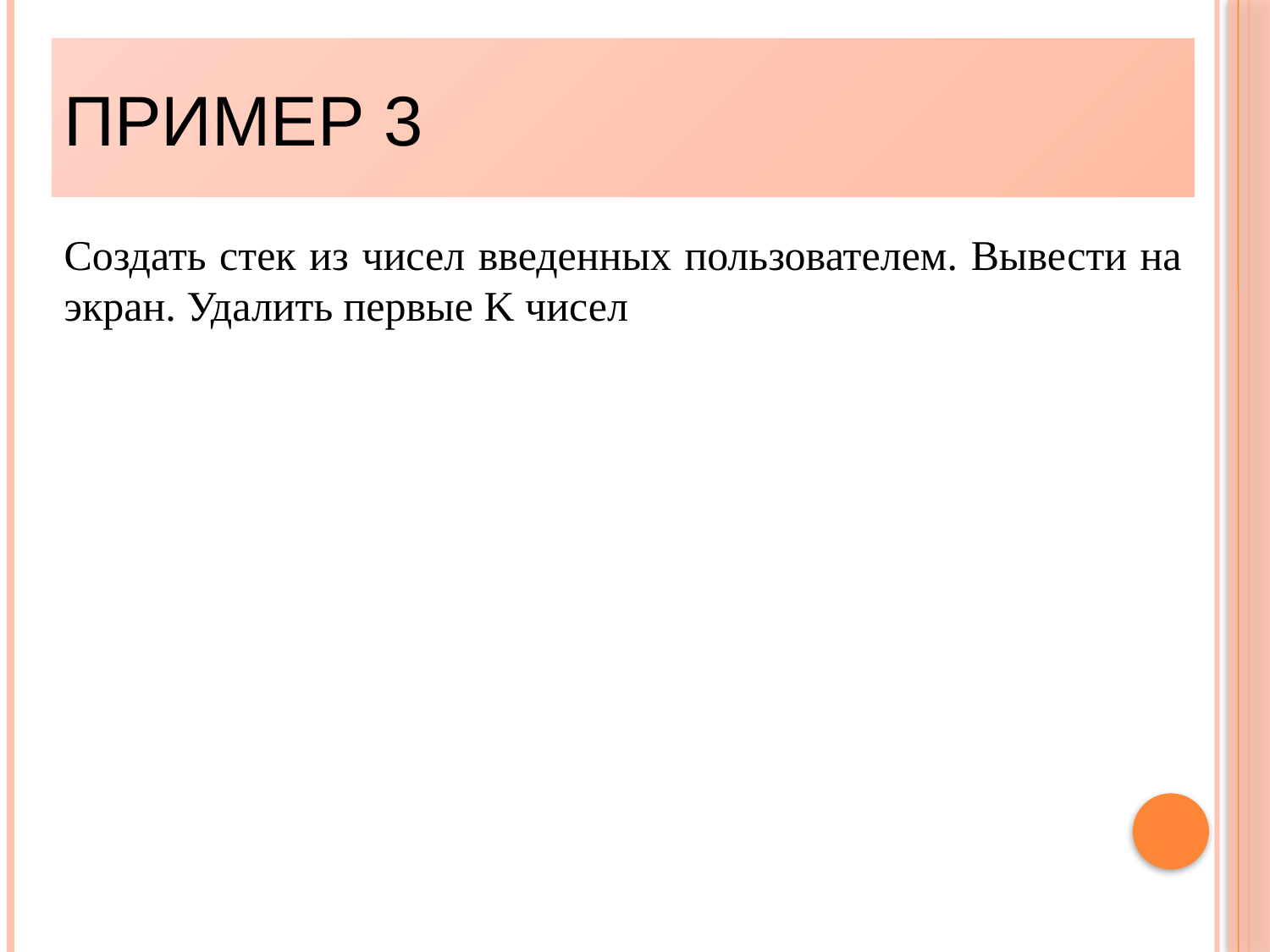

Пример 3
Создать стек из чисел введенных пользователем. Вывести на экран. Удалить первые K чисел